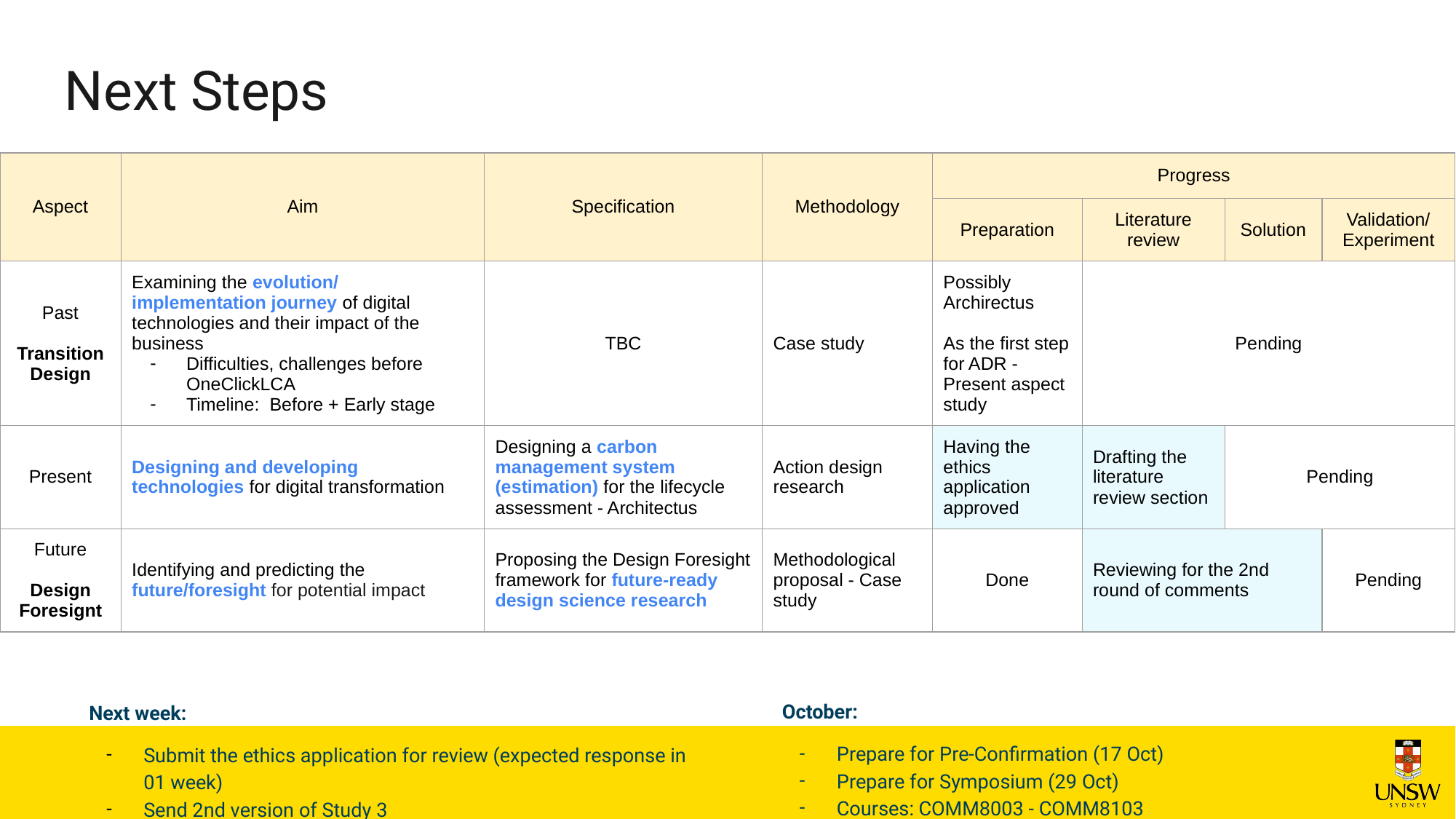

# Next Steps
| Aspect | Aim | Specification | Methodology | Progress |  |  |  |
| --- | --- | --- | --- | --- | --- | --- | --- |
|  |  |  |  | Preparation | Literature review | Solution | Validation/ Experiment |
| Past Transition Design | Examining the evolution/ implementation journey of digital technologies and their impact of the business Difficulties, challenges before OneClickLCA Timeline: Before + Early stage | TBC | Case study | Possibly Archirectus As the first step for ADR - Present aspect study | Pending |  |  |
| Present | Designing and developing technologies for digital transformation | Designing a carbon management system (estimation) for the lifecycle assessment - Architectus | Action design research | Having the ethics application approved | Drafting the literature review section | Pending |  |
| Future Design Foresignt | Identifying and predicting the future/foresight for potential impact | Proposing the Design Foresight framework for future-ready design science research | Methodological proposal - Case study | Done | Reviewing for the 2nd round of comments |  | Pending |
October:
Prepare for Pre-Confirmation (17 Oct)
Prepare for Symposium (29 Oct)
Courses: COMM8003 - COMM8103
Next week:
Submit the ethics application for review (expected response in 01 week)
Send 2nd version of Study 3